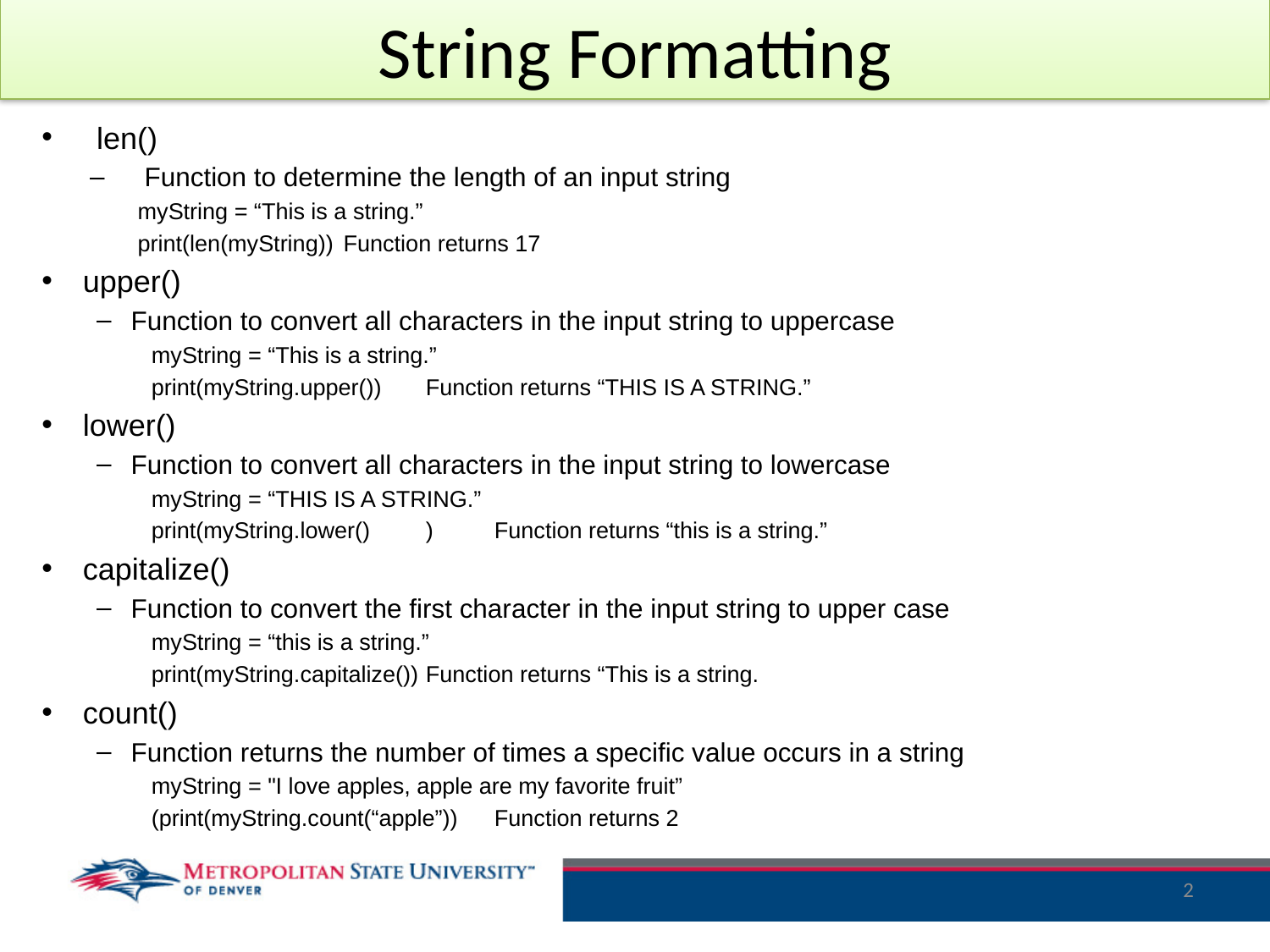

# String Formatting
len()
Function to determine the length of an input string
myString = “This is a string.”
print(len(myString))			Function returns 17
upper()
Function to convert all characters in the input string to uppercase
myString = “This is a string.”
print(myString.upper())		Function returns “THIS IS A STRING.”
lower()
Function to convert all characters in the input string to lowercase
myString = “THIS IS A STRING.”
print(myString.lower()	)		Function returns “this is a string.”
capitalize()
Function to convert the first character in the input string to upper case
myString = “this is a string.”
print(myString.capitalize())		Function returns “This is a string.
count()
Function returns the number of times a specific value occurs in a string
myString = "I love apples, apple are my favorite fruit”
(print(myString.count(“apple”))	Function returns 2

2